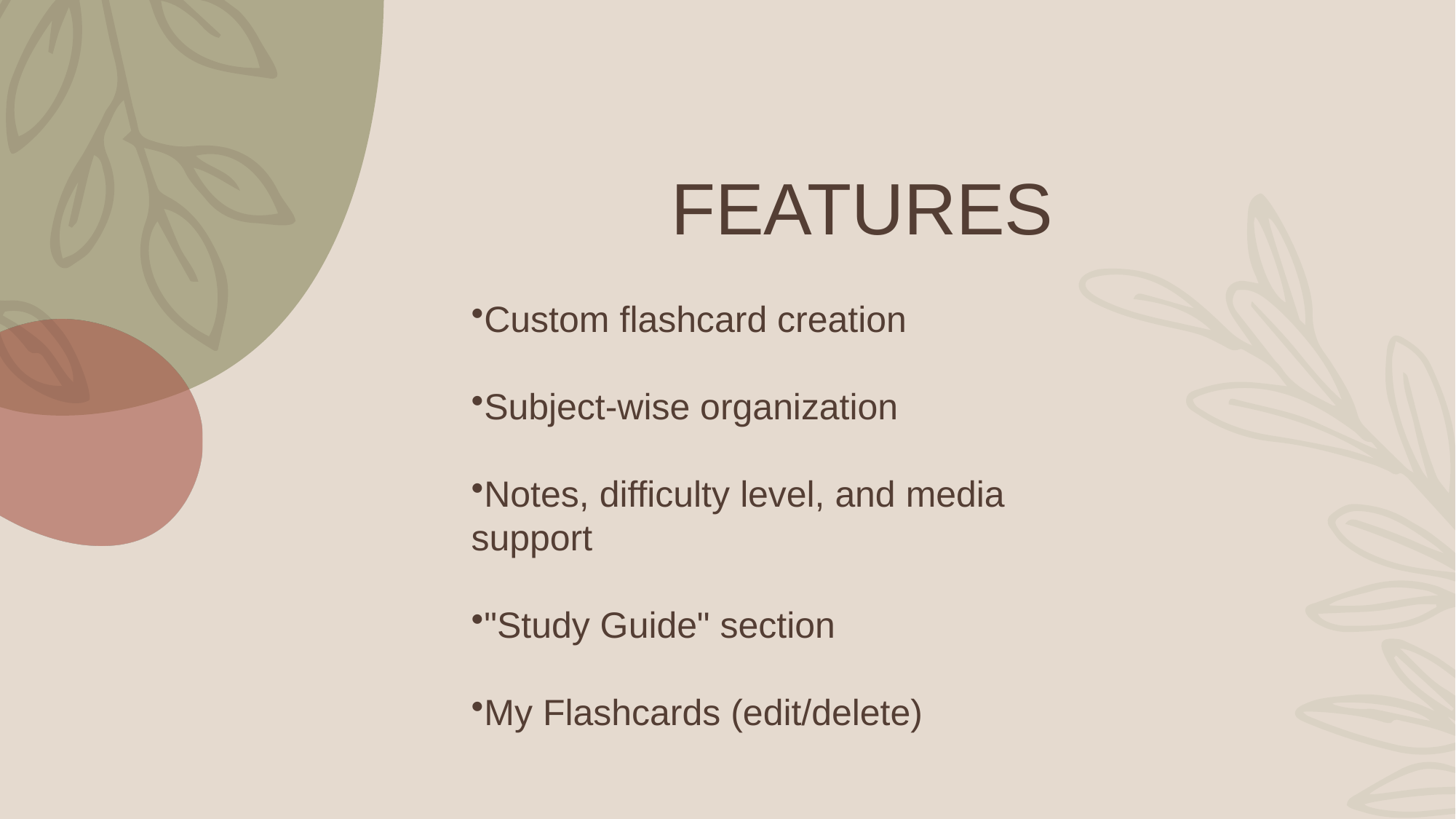

# FEATURES
Custom flashcard creation

Subject-wise organization

Notes, difficulty level, and media support

"Study Guide" section

My Flashcards (edit/delete)